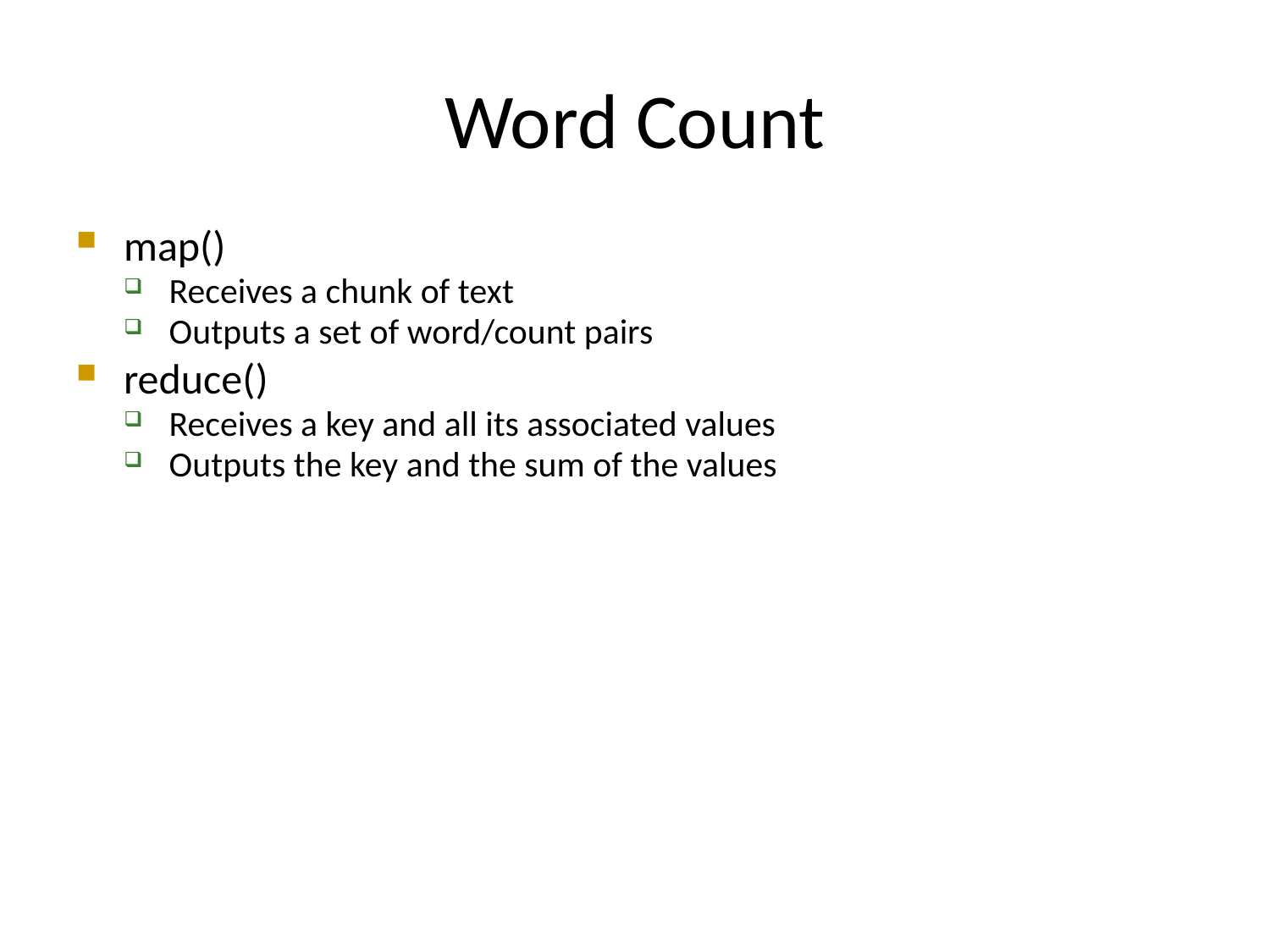

# Word Count
map()
Receives a chunk of text
Outputs a set of word/count pairs
reduce()
Receives a key and all its associated values
Outputs the key and the sum of the values